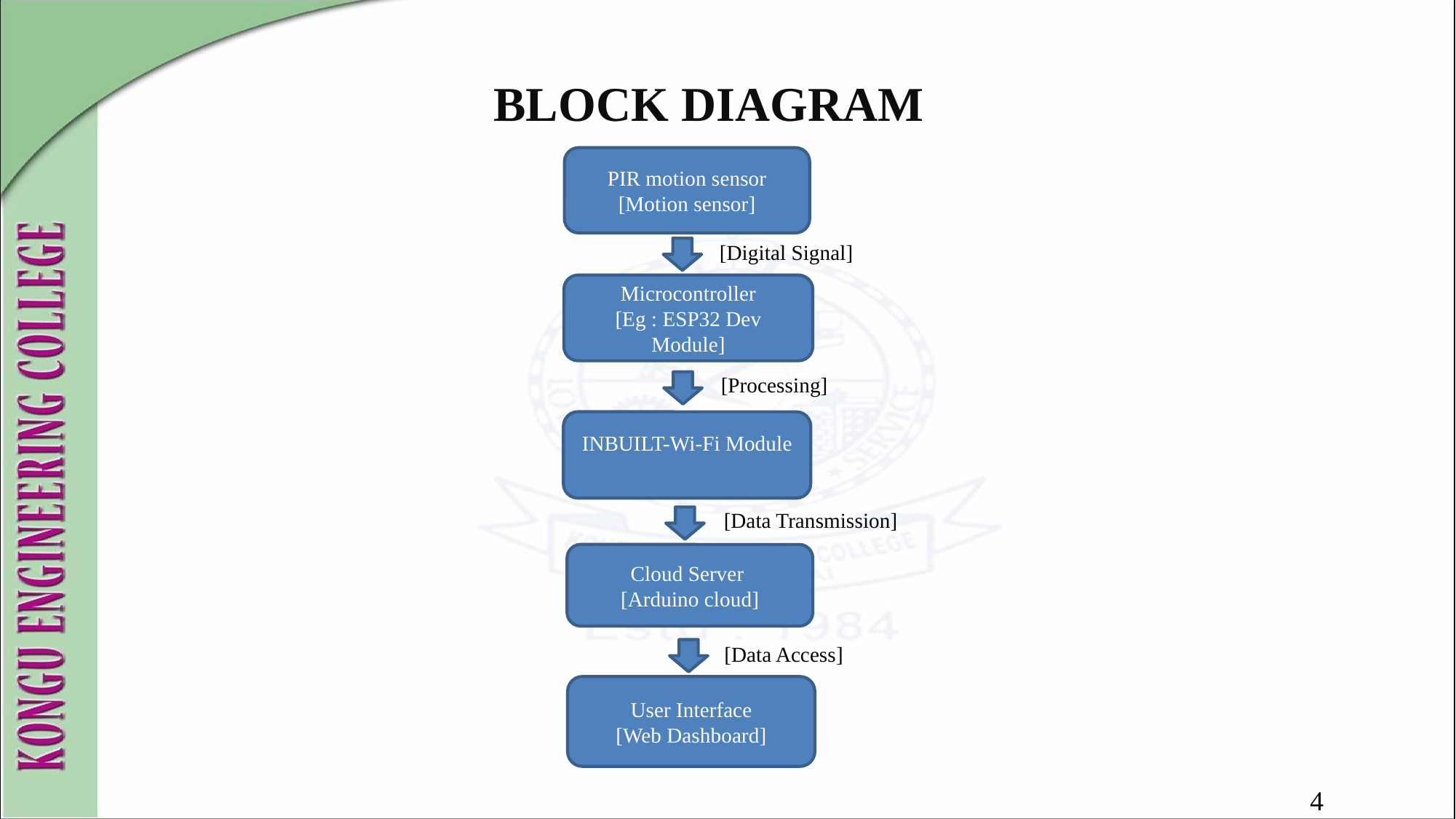

# BLOCK DIAGRAM
PIR motion sensor
[Motion sensor]
[Digital Signal]

Microcontroller
[Eg : ESP32 Dev Module]
[Processing]

INBUILT-Wi-Fi Module

[Data Transmission]

Cloud Server
[Arduino cloud]
[Data Access]

User Interface
[Web Dashboard]
4